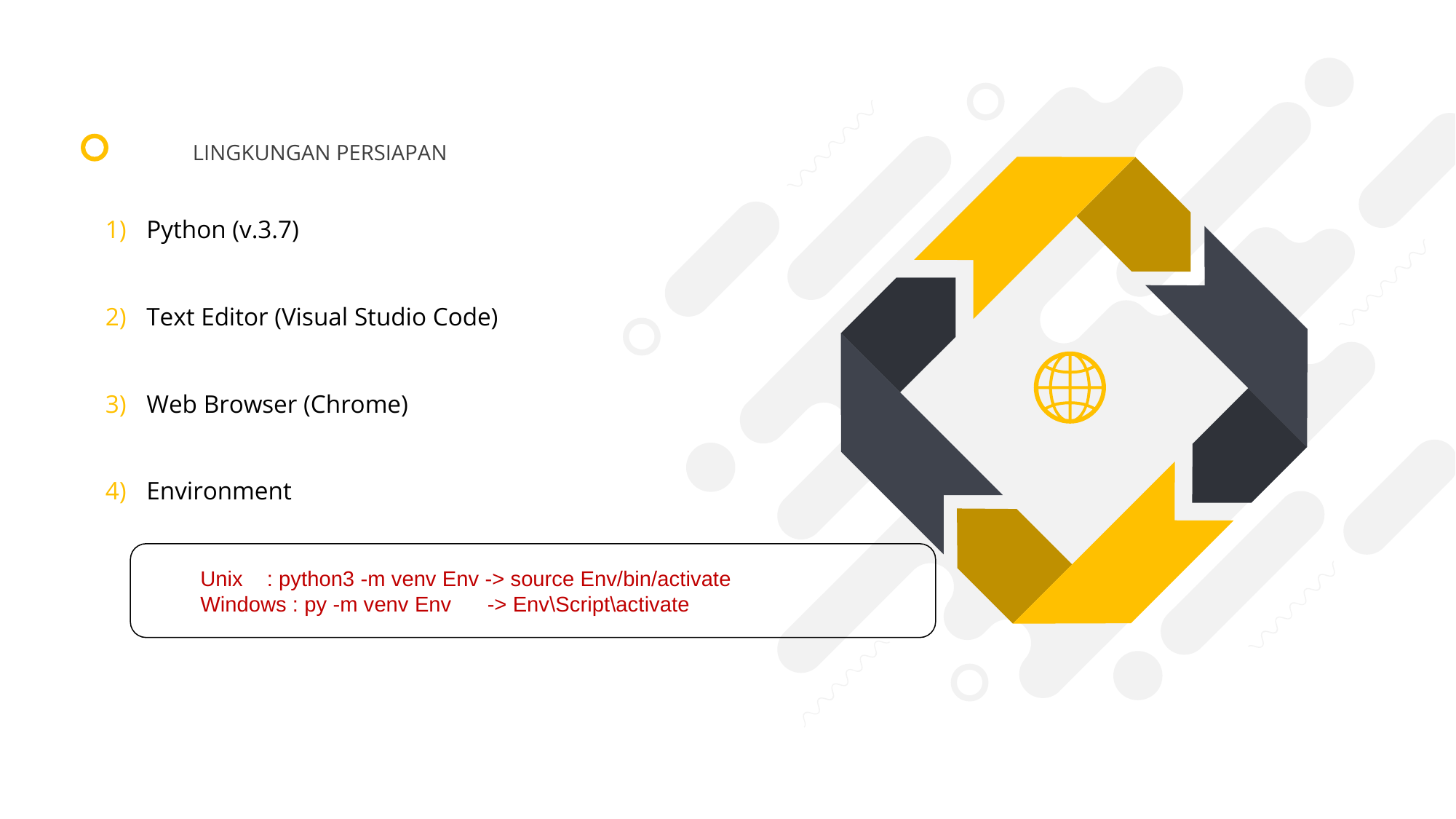

LINGKUNGAN PERSIAPAN

Python (v.3.7)

Text Editor (Visual Studio Code)

Web Browser (Chrome)

Environment

Unix    : python3 -m venv Env -> source Env/bin/activate
Windows : py -m venv Env      -> Env\Script\activate